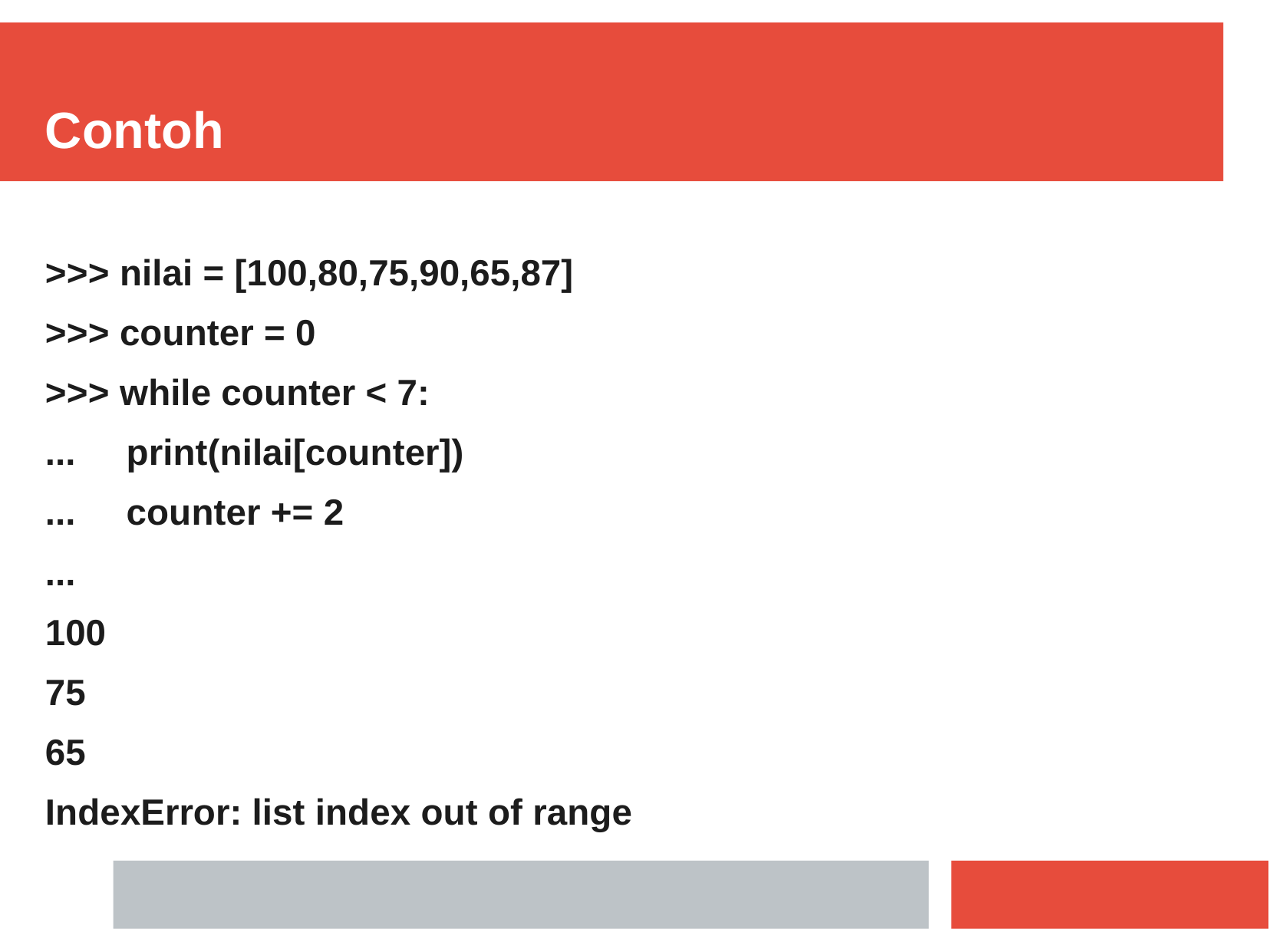

Contoh
>>> nilai = [100,80,75,90,65,87]
>>> counter = 0
>>> while counter < 7:
...     print(nilai[counter])
...     counter += 2
...
100
75
65
IndexError: list index out of range